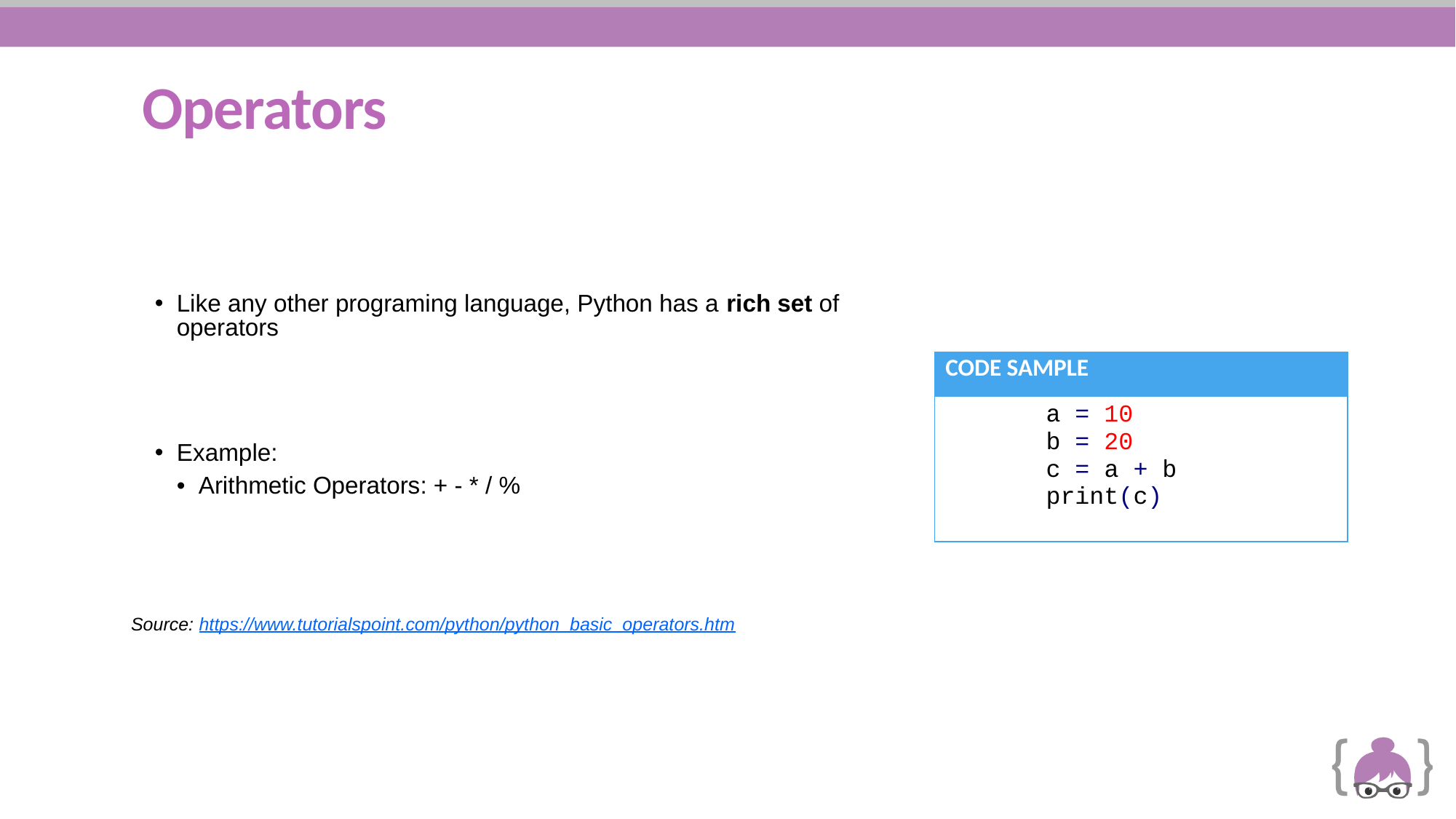

# Operators
Like any other programing language, Python has a rich set of operators

Example:
Arithmetic Operators: + - * / %

Source: https://www.tutorialspoint.com/python/python_basic_operators.htm

| CODE SAMPLE |
| --- |
| a = 10 b = 20 c = a + b print(c) |